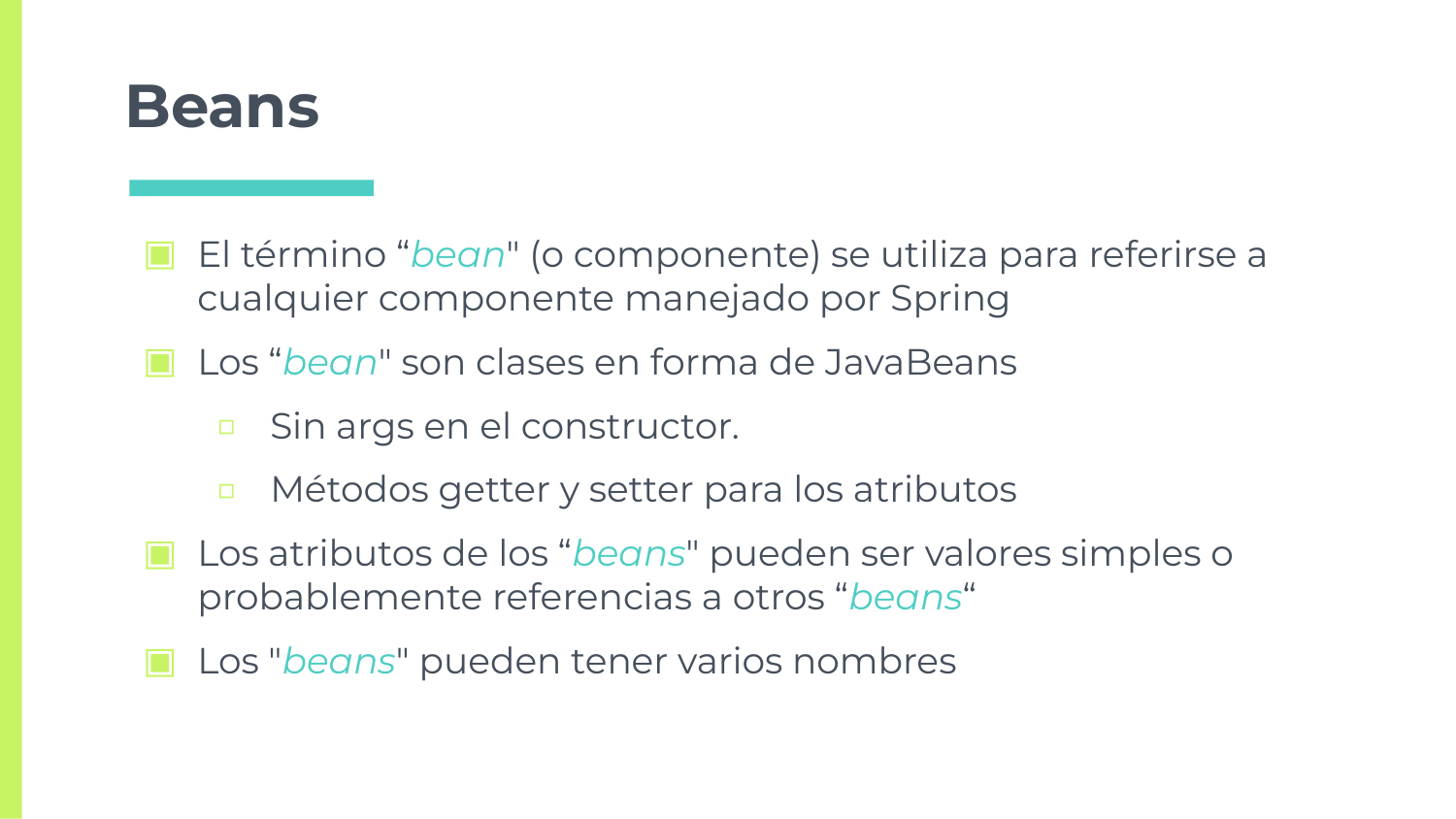

# Beans
El término “bean" (o componente) se utiliza para referirse a cualquier componente manejado por Spring
Los “bean" son clases en forma de JavaBeans
Sin args en el constructor.
Métodos getter y setter para los atributos
Los atributos de los “beans" pueden ser valores simples o probablemente referencias a otros “beans“
Los "beans" pueden tener varios nombres